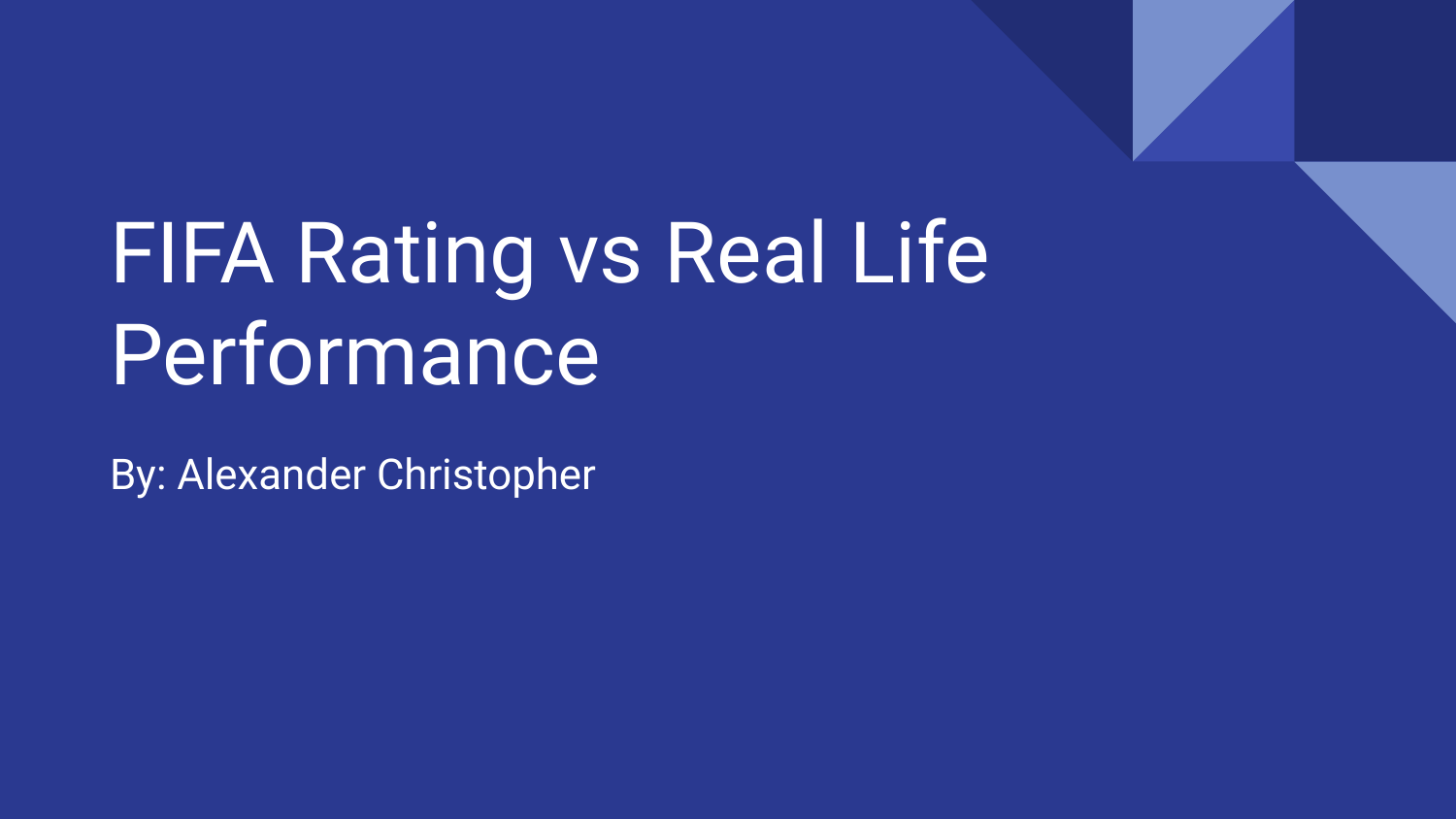

# FIFA Rating vs Real Life Performance
By: Alexander Christopher